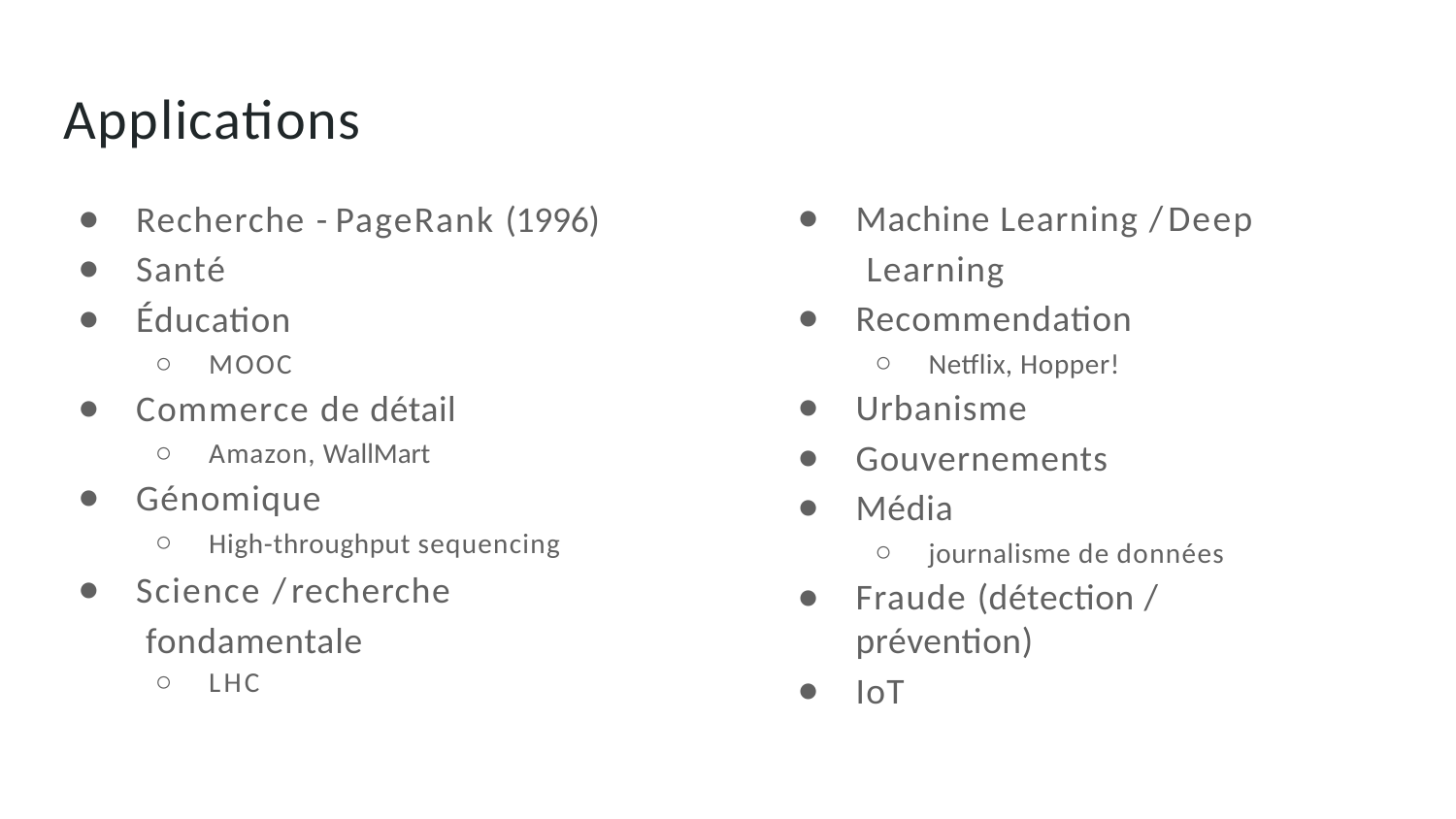

# Applications
Recherche - PageRank (1996)
Santé
Éducation
MOOC
Commerce de détail
Amazon, WallMart
Génomique
High-throughput sequencing
Science / recherche  fondamentale
LHC
Machine Learning / Deep  Learning
Recommendation
Netflix, Hopper!
Urbanisme
Gouvernements
Média
journalisme de données
Fraude (détection / prévention)
IoT